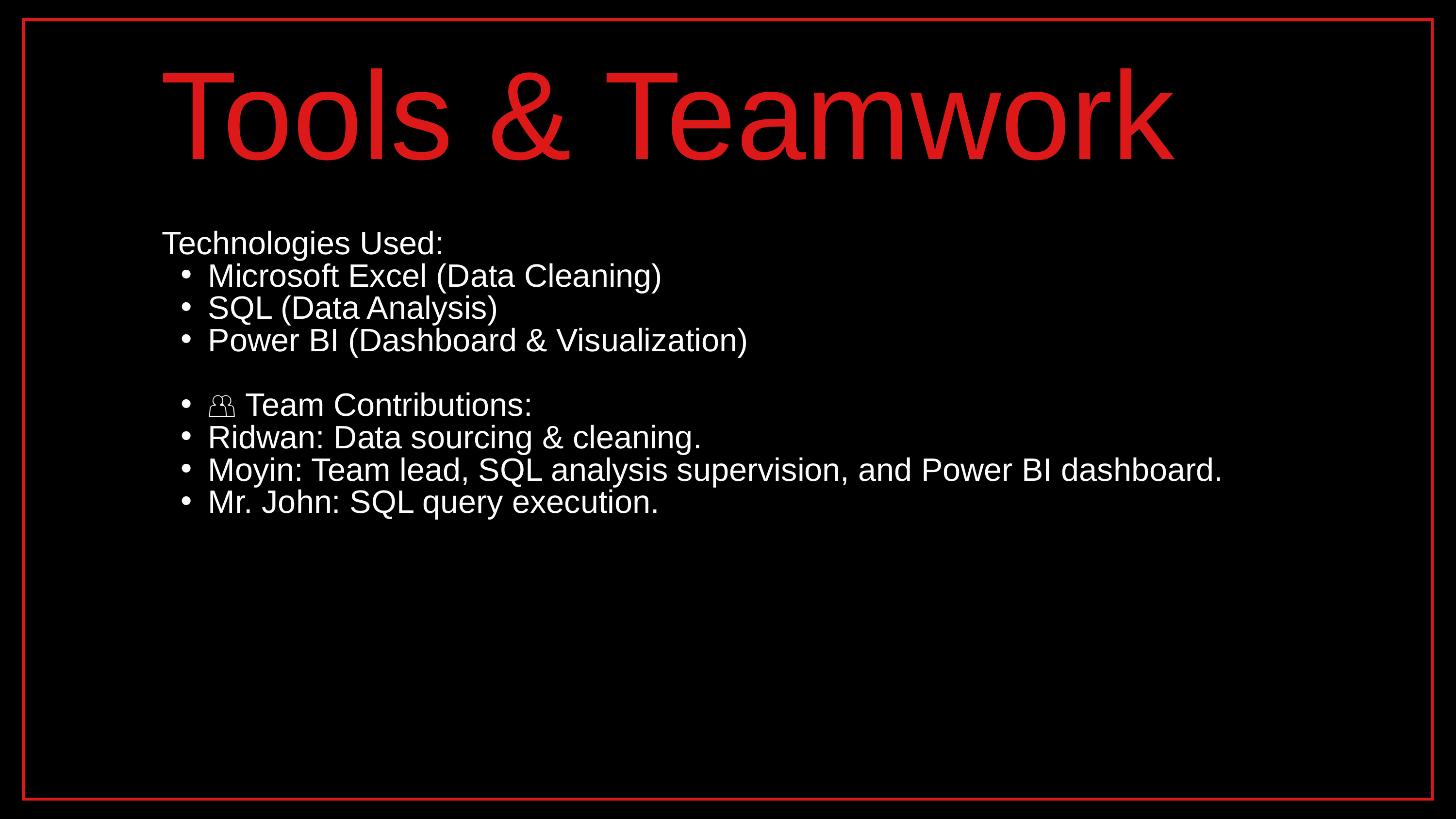

Tools & Teamwork
 Technologies Used:
Microsoft Excel (Data Cleaning)
SQL (Data Analysis)
Power BI (Dashboard & Visualization)

👥 Team Contributions:
Ridwan: Data sourcing & cleaning.
Moyin: Team lead, SQL analysis supervision, and Power BI dashboard.
Mr. John: SQL query execution.